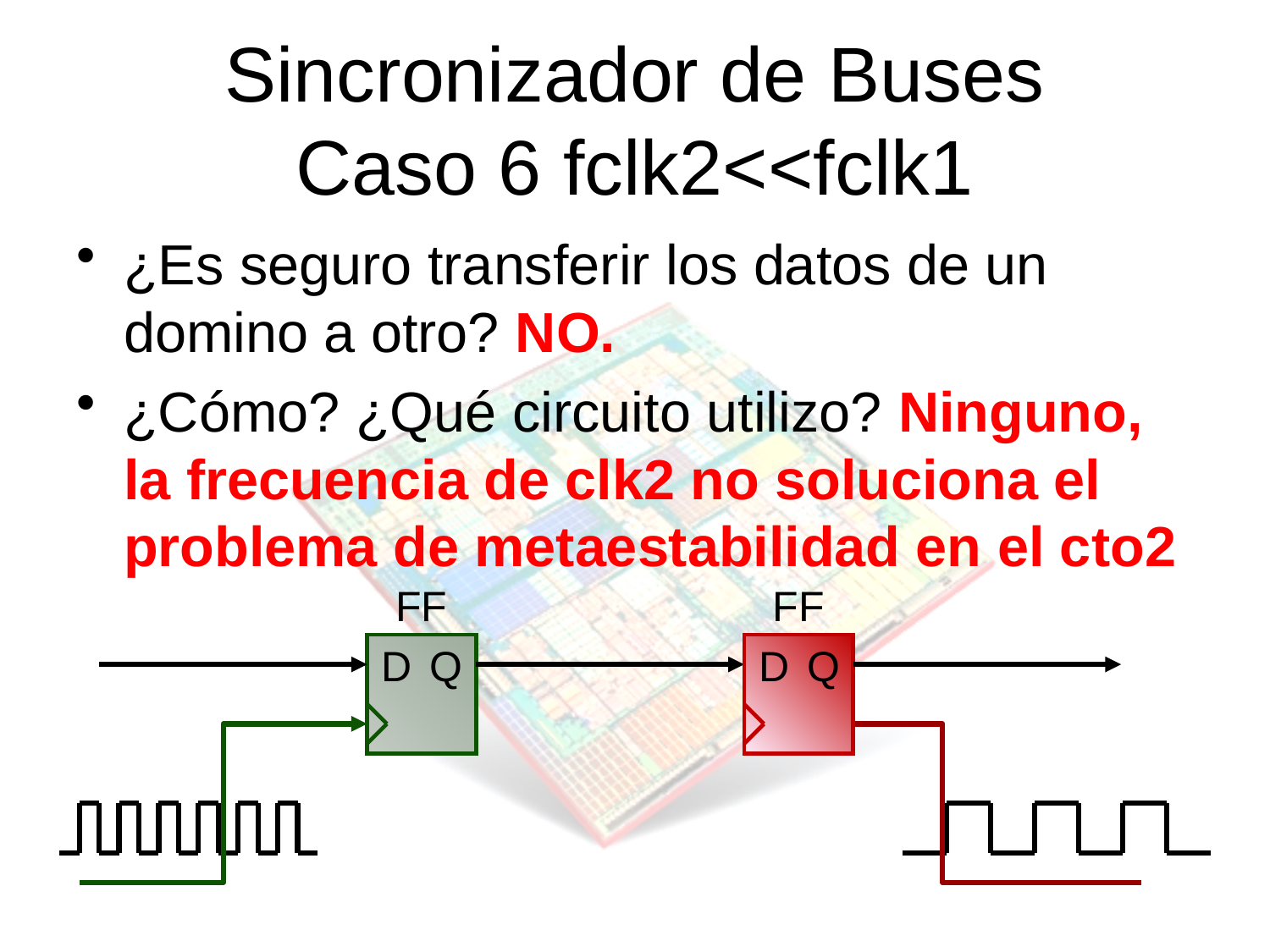

# Sincronizador de Buses Caso 6 fclk2<<fclk1
¿Es seguro transferir los datos de un domino a otro? NO.
¿Cómo? ¿Qué circuito utilizo? Ninguno, la frecuencia de clk2 no soluciona el problema de metaestabilidad en el cto2

FF
FF

D
Q

D
Q